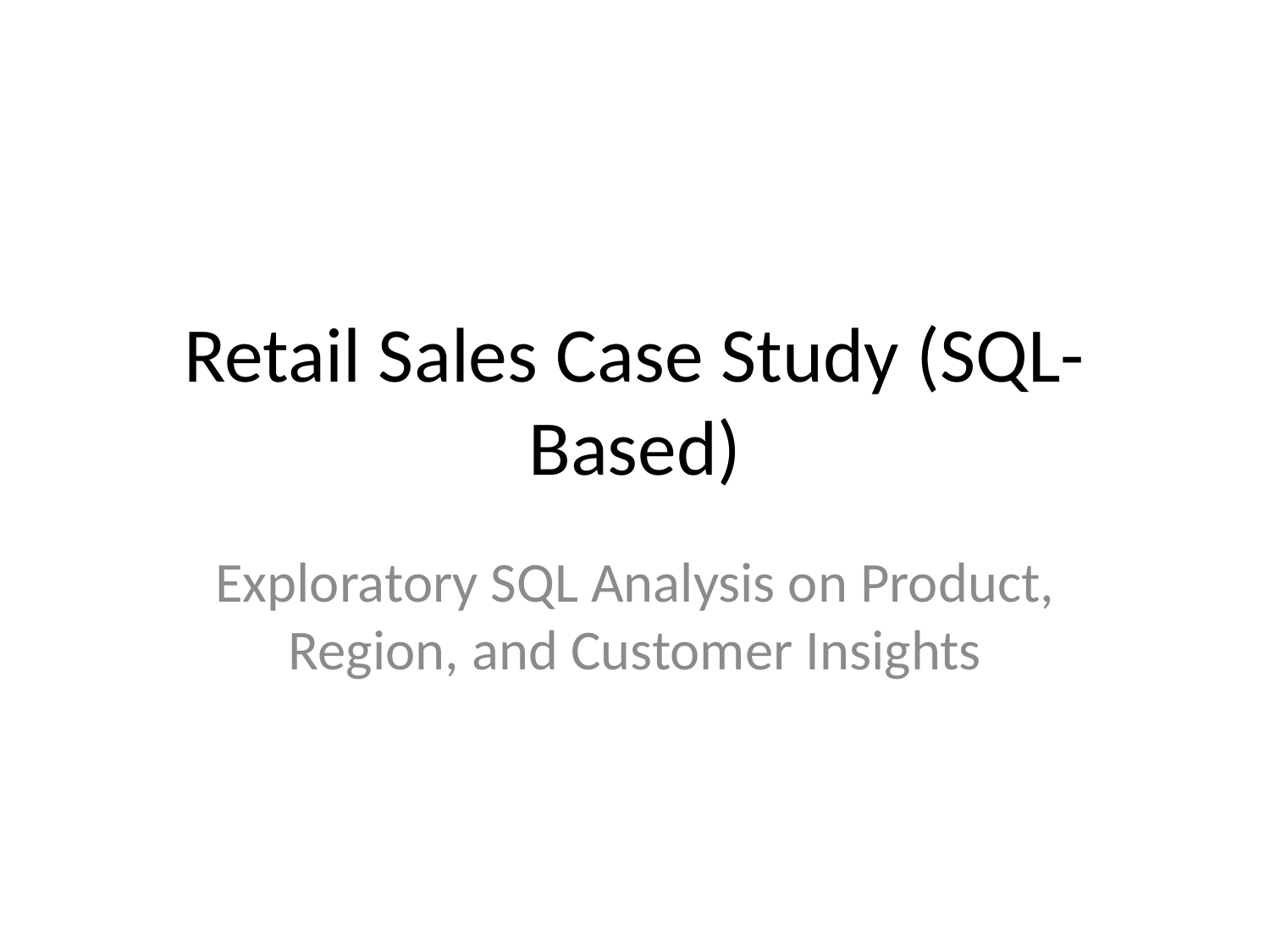

# Retail Sales Case Study (SQL-Based)
Exploratory SQL Analysis on Product, Region, and Customer Insights